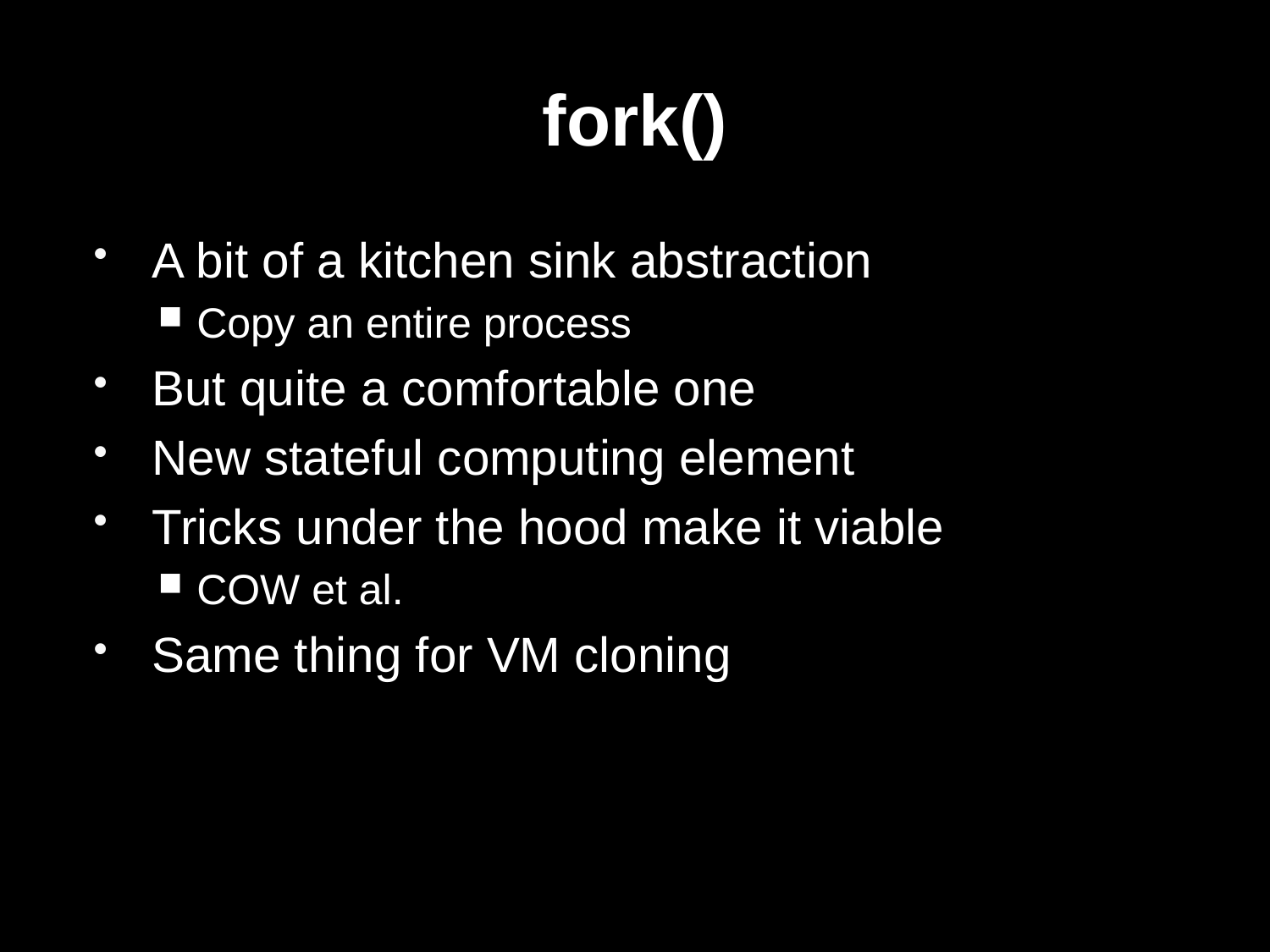

# fork()
A bit of a kitchen sink abstraction
Copy an entire process
But quite a comfortable one
New stateful computing element
Tricks under the hood make it viable
COW et al.
Same thing for VM cloning